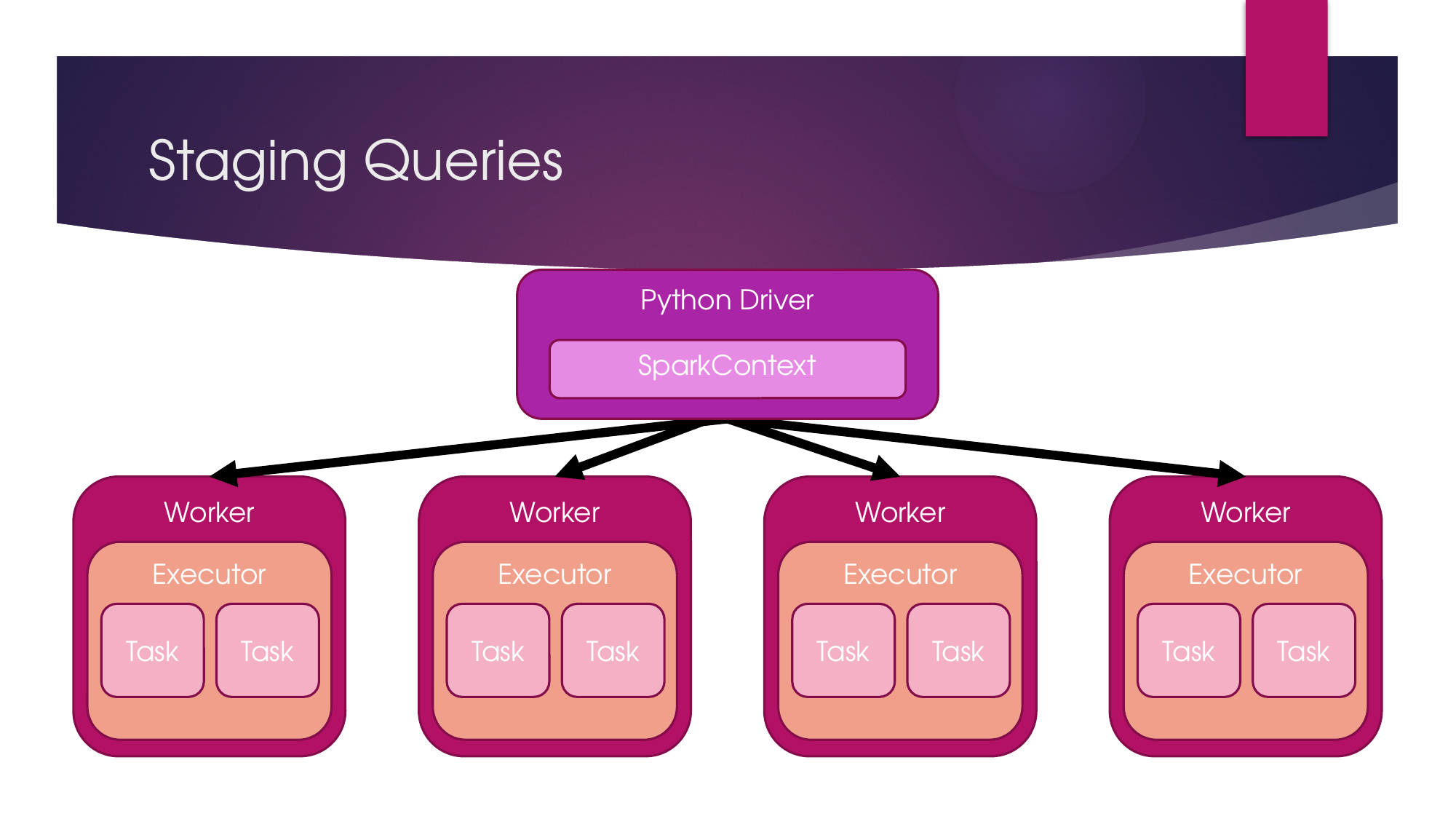

# Staging Queries
Python Driver
SparkContext
Worker
Executor
Task
Task
Worker
Executor
Task
Task
Worker
Executor
Task
Task
Worker
Executor
Task
Task